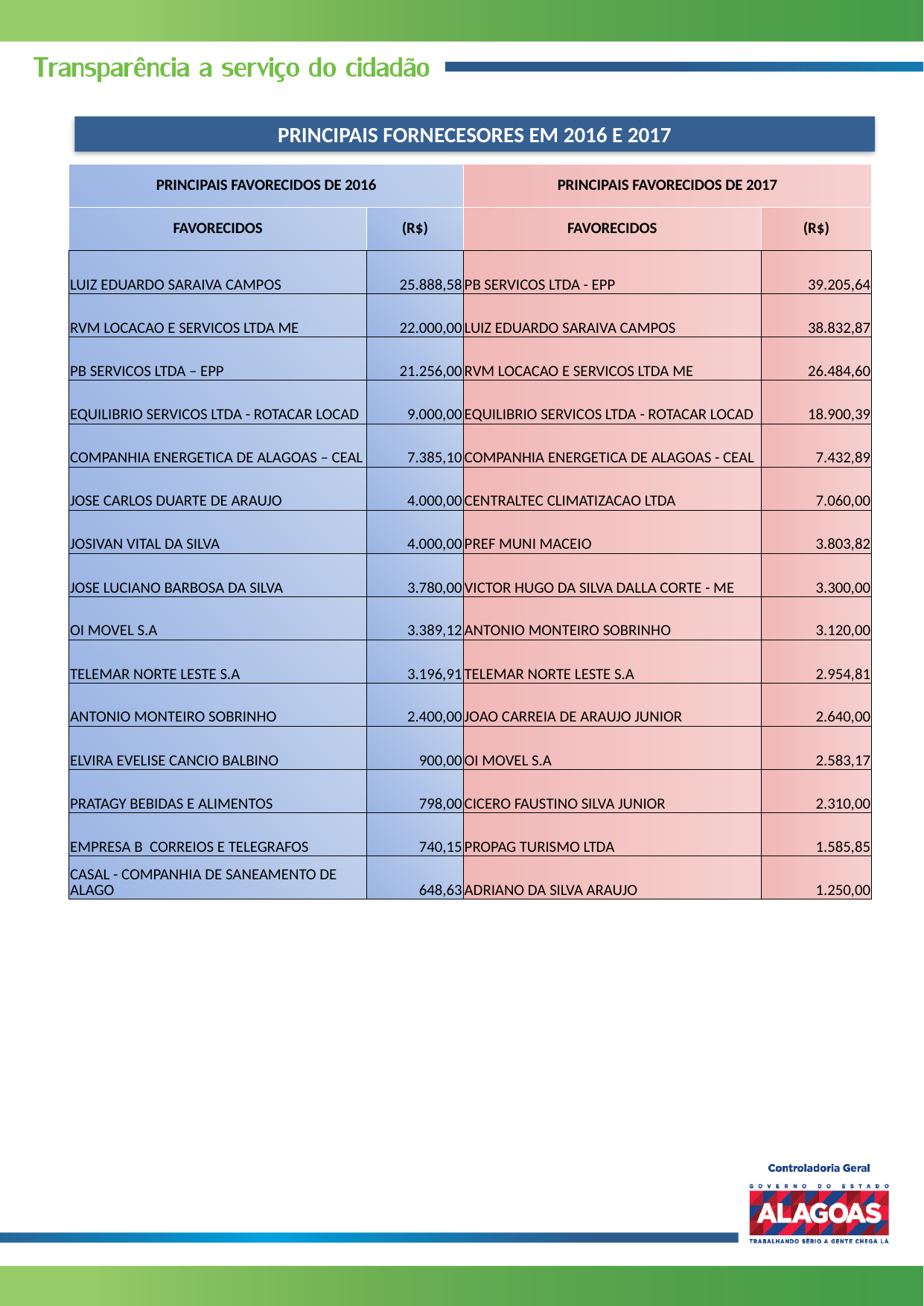

PRINCIPAIS FORNECESORES EM 2016 E 2017
| PRINCIPAIS FAVORECIDOS DE 2016 |  | PRINCIPAIS FAVORECIDOS DE 2017 |  |
| --- | --- | --- | --- |
| FAVORECIDOS | (R$) | FAVORECIDOS | (R$) |
| LUIZ EDUARDO SARAIVA CAMPOS | 25.888,58 | PB SERVICOS LTDA - EPP | 39.205,64 |
| RVM LOCACAO E SERVICOS LTDA ME | 22.000,00 | LUIZ EDUARDO SARAIVA CAMPOS | 38.832,87 |
| PB SERVICOS LTDA – EPP | 21.256,00 | RVM LOCACAO E SERVICOS LTDA ME | 26.484,60 |
| EQUILIBRIO SERVICOS LTDA - ROTACAR LOCAD | 9.000,00 | EQUILIBRIO SERVICOS LTDA - ROTACAR LOCAD | 18.900,39 |
| COMPANHIA ENERGETICA DE ALAGOAS – CEAL | 7.385,10 | COMPANHIA ENERGETICA DE ALAGOAS - CEAL | 7.432,89 |
| JOSE CARLOS DUARTE DE ARAUJO | 4.000,00 | CENTRALTEC CLIMATIZACAO LTDA | 7.060,00 |
| JOSIVAN VITAL DA SILVA | 4.000,00 | PREF MUNI MACEIO | 3.803,82 |
| JOSE LUCIANO BARBOSA DA SILVA | 3.780,00 | VICTOR HUGO DA SILVA DALLA CORTE - ME | 3.300,00 |
| OI MOVEL S.A | 3.389,12 | ANTONIO MONTEIRO SOBRINHO | 3.120,00 |
| TELEMAR NORTE LESTE S.A | 3.196,91 | TELEMAR NORTE LESTE S.A | 2.954,81 |
| ANTONIO MONTEIRO SOBRINHO | 2.400,00 | JOAO CARREIA DE ARAUJO JUNIOR | 2.640,00 |
| ELVIRA EVELISE CANCIO BALBINO | 900,00 | OI MOVEL S.A | 2.583,17 |
| PRATAGY BEBIDAS E ALIMENTOS | 798,00 | CICERO FAUSTINO SILVA JUNIOR | 2.310,00 |
| EMPRESA B CORREIOS E TELEGRAFOS | 740,15 | PROPAG TURISMO LTDA | 1.585,85 |
| CASAL - COMPANHIA DE SANEAMENTO DE ALAGO | 648,63 | ADRIANO DA SILVA ARAUJO | 1.250,00 |